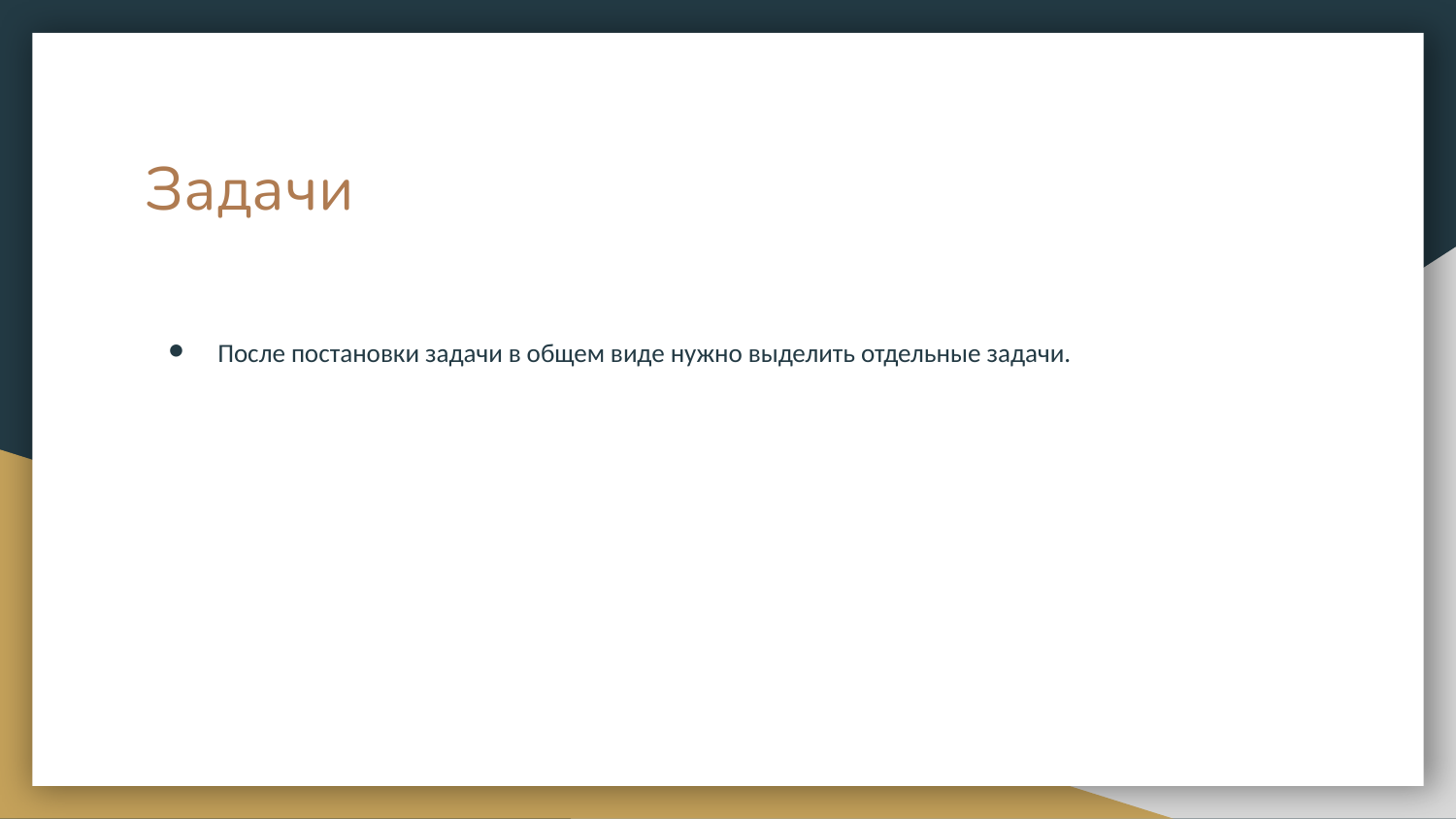

# Задачи
После постановки задачи в общем виде нужно выделить отдельные задачи.